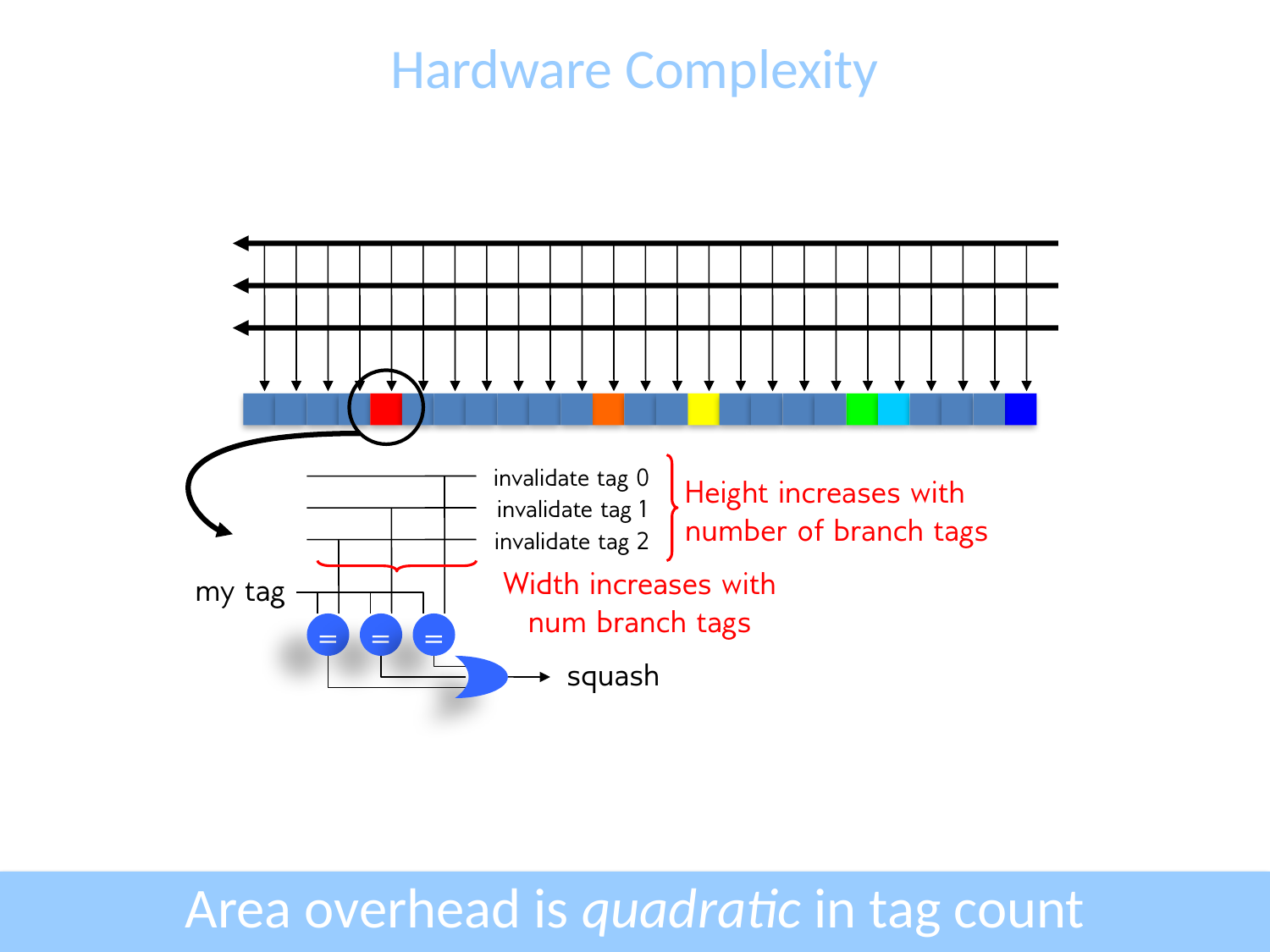

# Hardware Complexity

Height increases with
number of branch tags
invalidate tag 0

invalidate tag 1

invalidate tag 2

Width increases with
num branch tags
my tag

=
=
=
squash

Area overhead is quadratic in tag count